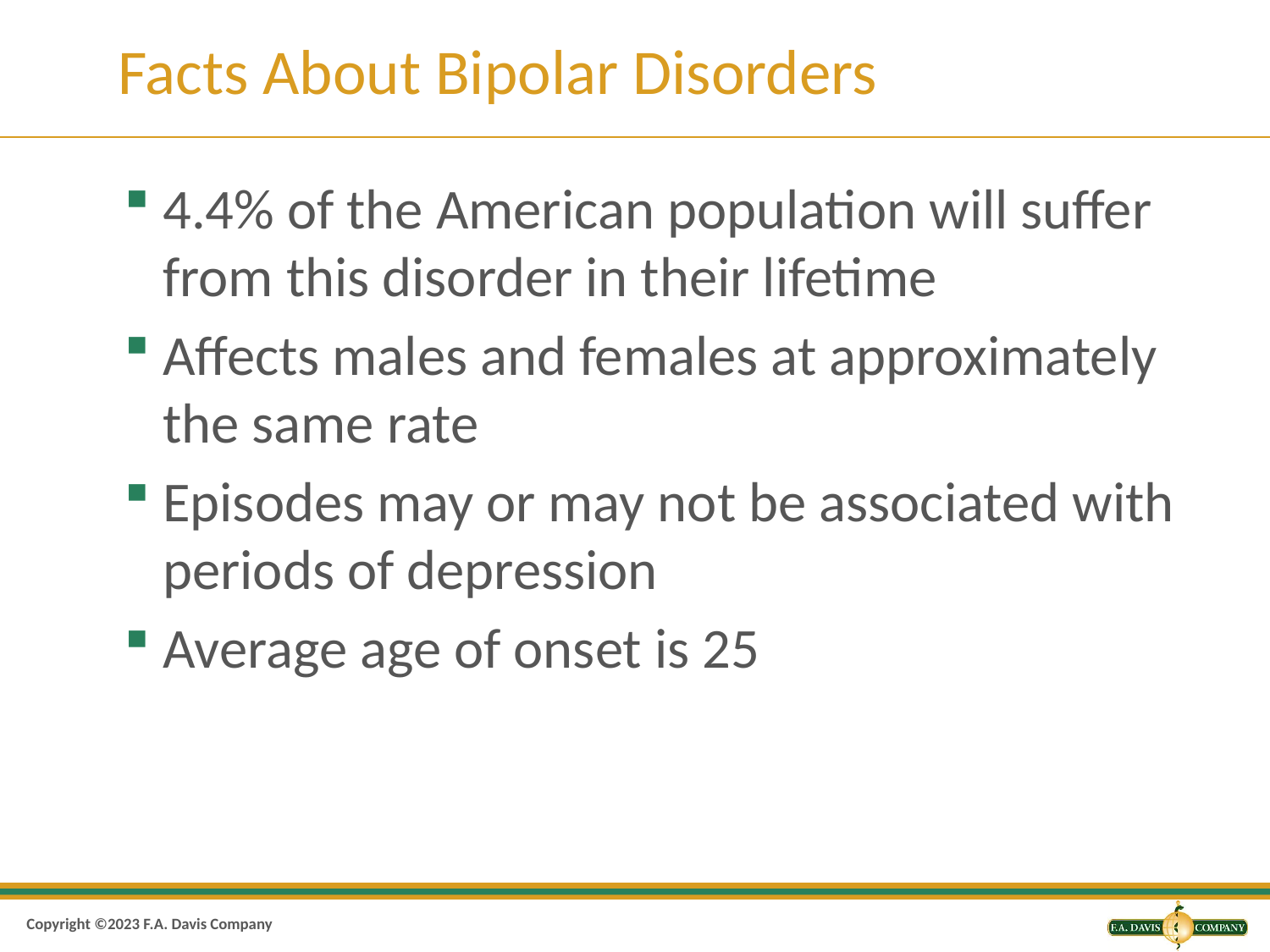

# Facts About Bipolar Disorders
4.4% of the American population will suffer from this disorder in their lifetime
Affects males and females at approximately the same rate
Episodes may or may not be associated with periods of depression
Average age of onset is 25